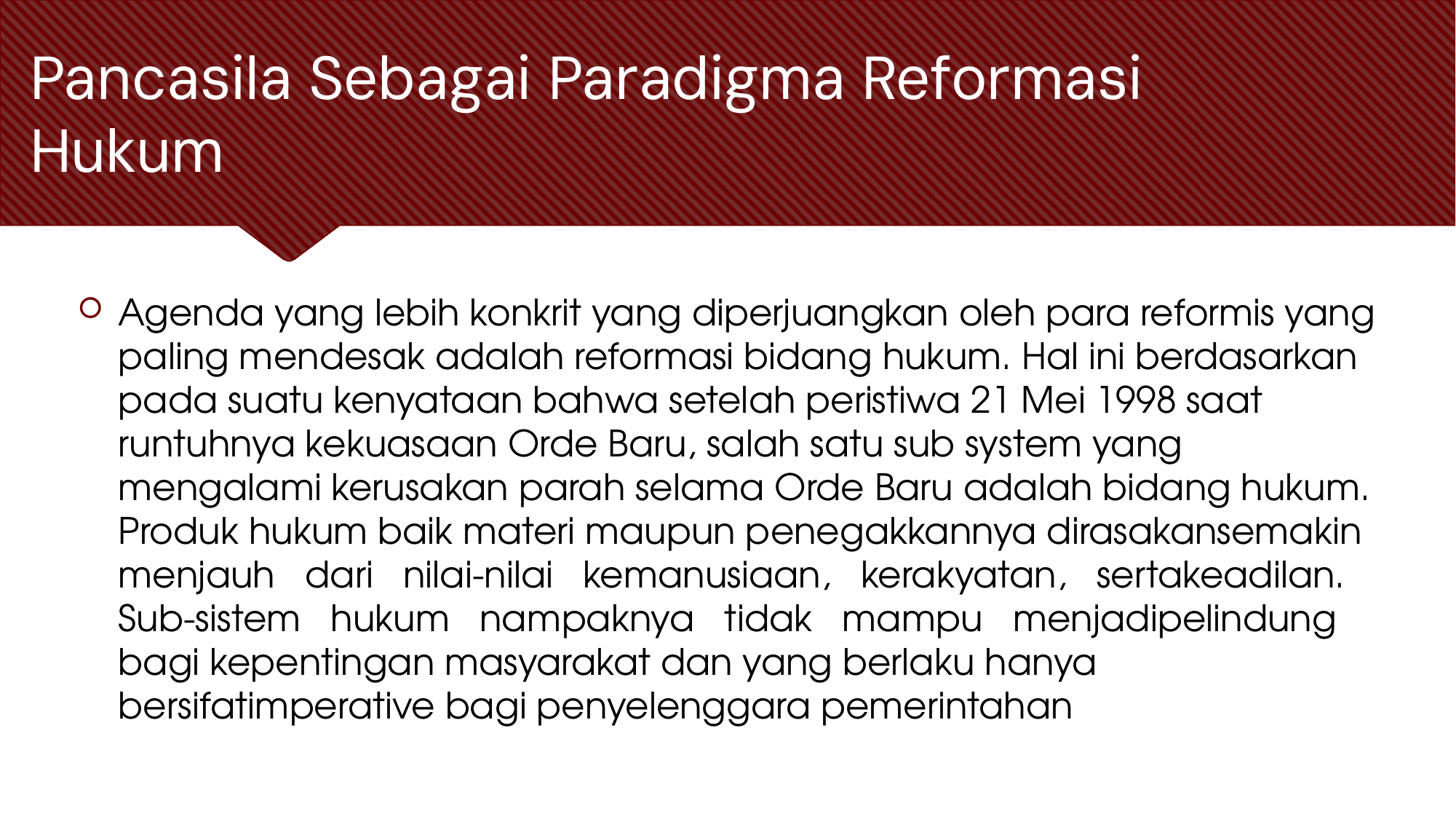

# Pancasila Sebagai Paradigma Reformasi Hukum
Agenda yang lebih konkrit yang diperjuangkan oleh para reformis yang paling mendesak adalah reformasi bidang hukum. Hal ini berdasarkan pada suatu kenyataan bahwa setelah peristiwa 21 Mei 1998 saat runtuhnya kekuasaan Orde Baru, salah satu sub system yang mengalami kerusakan parah selama Orde Baru adalah bidang hukum. Produk hukum baik materi maupun penegakkannya dirasakansemakin   menjauh   dari   nilai-nilai   kemanusiaan,   kerakyatan,   sertakeadilan.   Sub-sistem   hukum   nampaknya   tidak   mampu   menjadipelindung bagi kepentingan masyarakat dan yang berlaku hanya bersifatimperative bagi penyelenggara pemerintahan